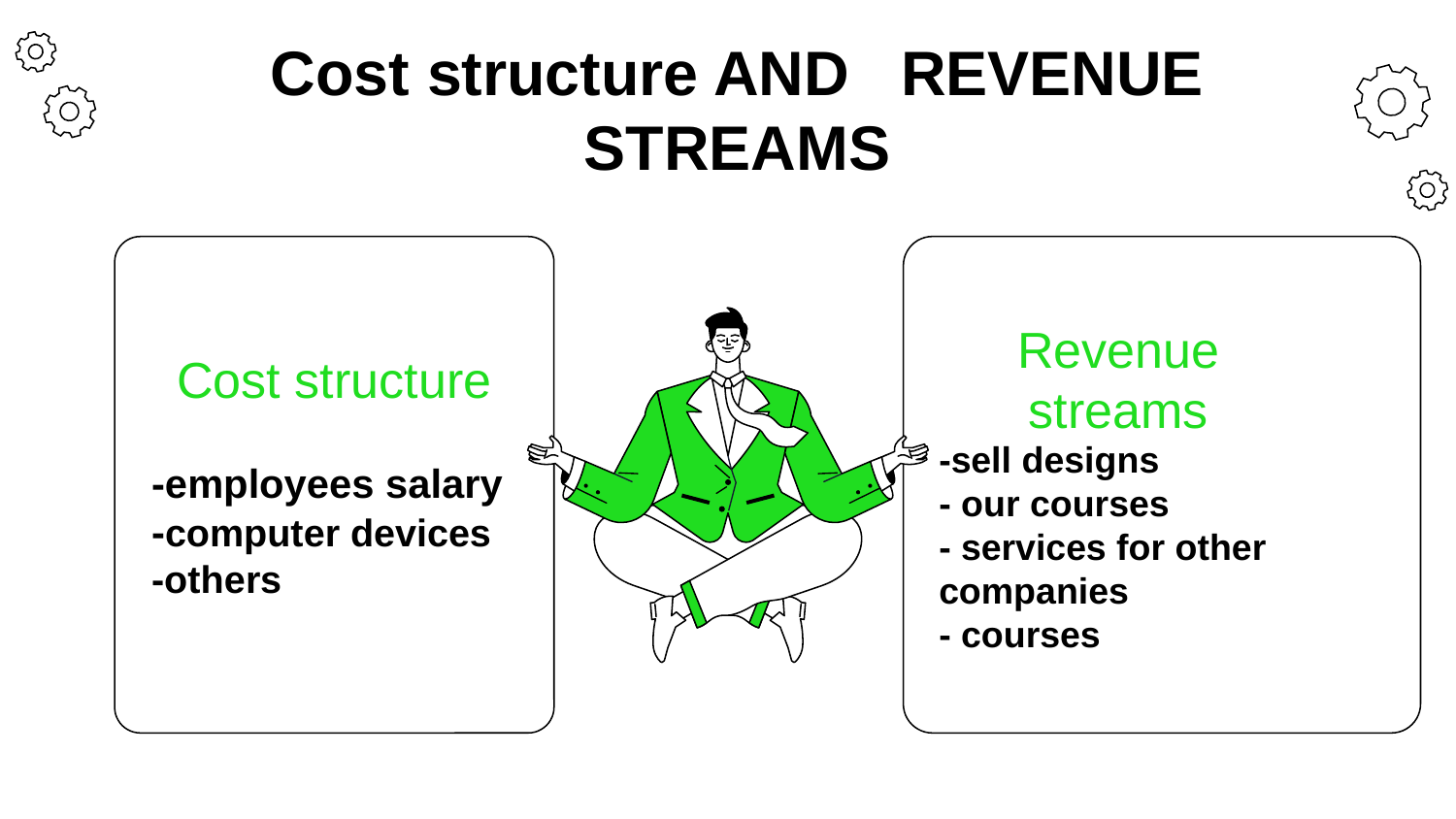

# Cost structure AND   REVENUE STREAMS

Cost structure
Revenue streams

-employees salary
-computer devices
-others

-sell designs
- our courses
- services for other companies
- courses